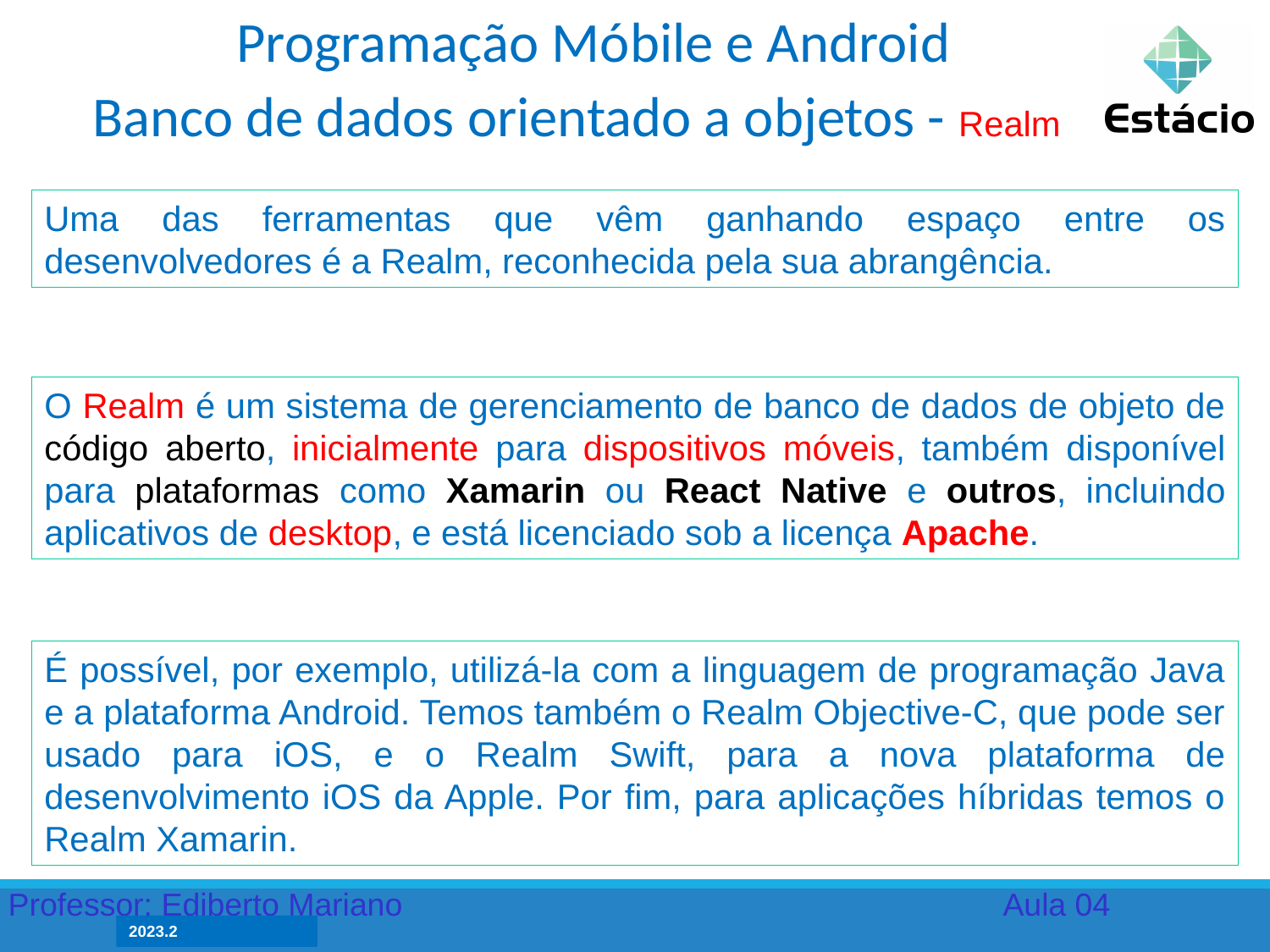

Programação Móbile e Android
Banco de dados orientado a objetos - Realm
Uma das ferramentas que vêm ganhando espaço entre os desenvolvedores é a Realm, reconhecida pela sua abrangência.

O Realm é um sistema de gerenciamento de banco de dados de objeto de código aberto, inicialmente para dispositivos móveis, também disponível para plataformas como Xamarin ou React Native e outros, incluindo aplicativos de desktop, e está licenciado sob a licença Apache.
É possível, por exemplo, utilizá-la com a linguagem de programação Java e a plataforma Android. Temos também o Realm Objective-C, que pode ser usado para iOS, e o Realm Swift, para a nova plataforma de desenvolvimento iOS da Apple. Por fim, para aplicações híbridas temos o Realm Xamarin.